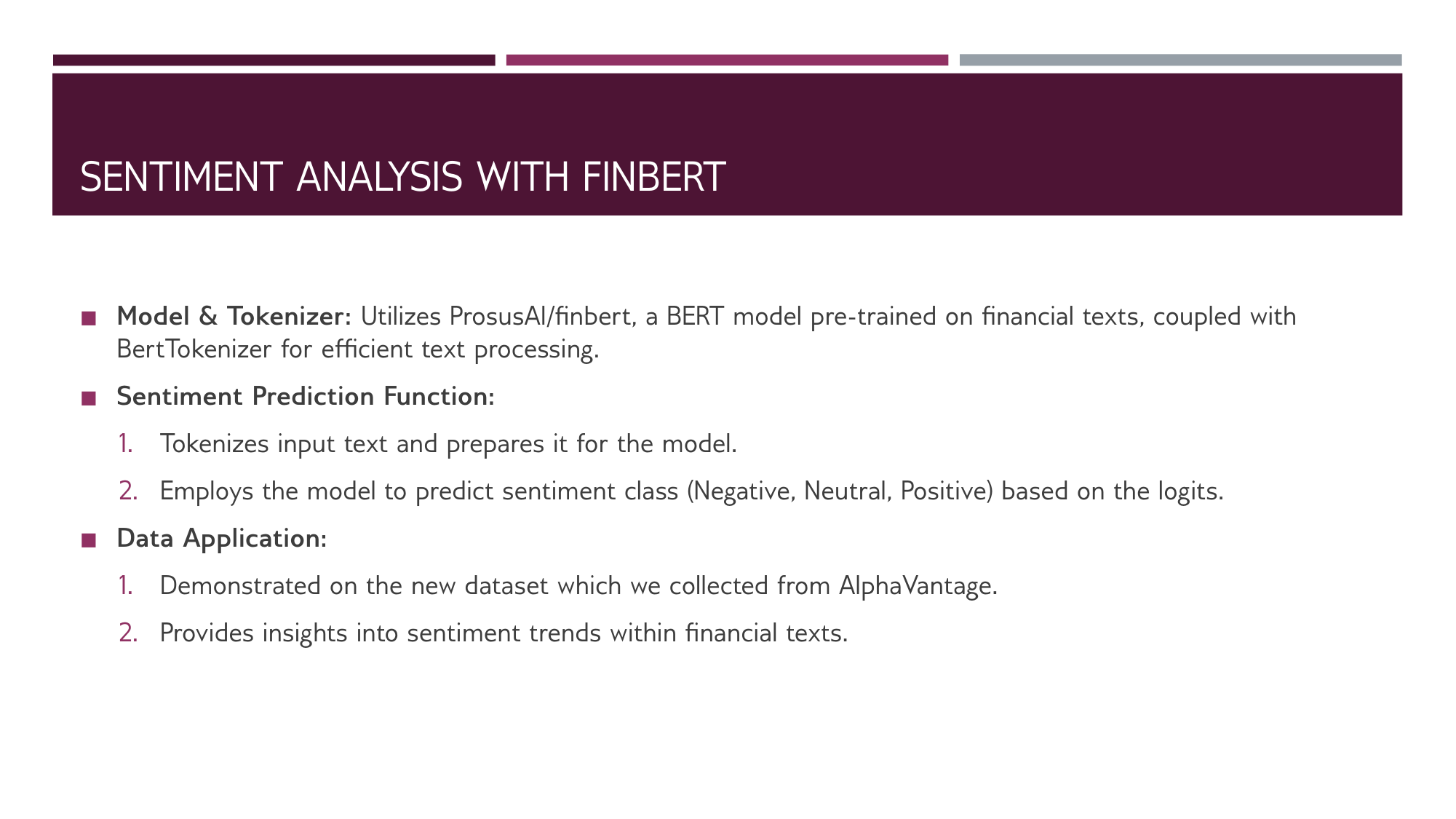

# SENTIMENT ANALYSIS WITH FINBERT
Model & Tokenizer: Utilizes ProsusAI/finbert, a BERT model pre-trained on financial texts, coupled with BertTokenizer for efficient text processing.
Sentiment Prediction Function:
Tokenizes input text and prepares it for the model.
Employs the model to predict sentiment class (Negative, Neutral, Positive) based on the logits.
Data Application:
Demonstrated on the new dataset which we collected from AlphaVantage.
Provides insights into sentiment trends within financial texts.